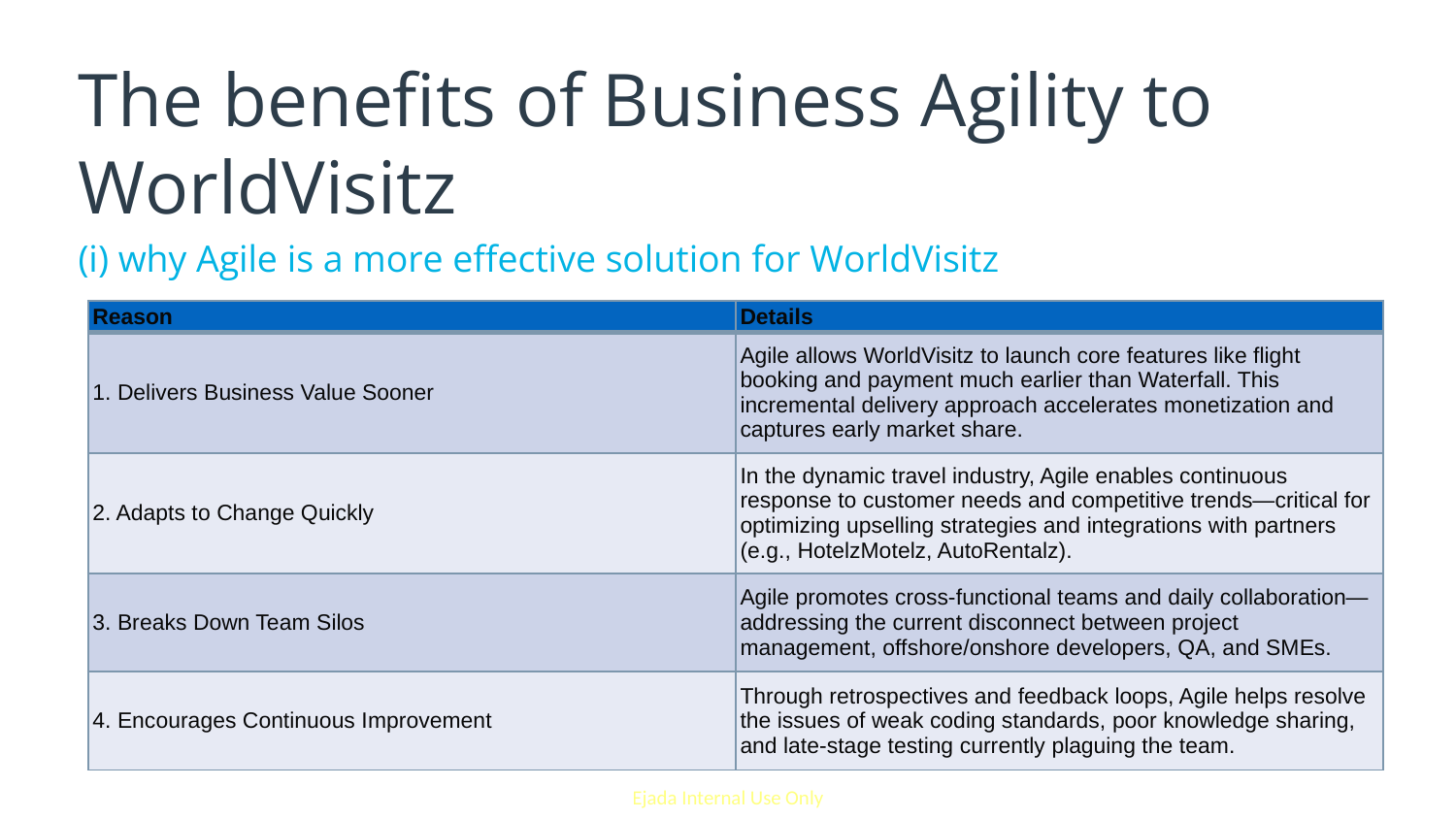

# The benefits of Business Agility to WorldVisitz
(i) why Agile is a more effective solution for WorldVisitz
| Reason | Details |
| --- | --- |
| 1. Delivers Business Value Sooner | Agile allows WorldVisitz to launch core features like flight booking and payment much earlier than Waterfall. This incremental delivery approach accelerates monetization and captures early market share. |
| 2. Adapts to Change Quickly | In the dynamic travel industry, Agile enables continuous response to customer needs and competitive trends—critical for optimizing upselling strategies and integrations with partners (e.g., HotelzMotelz, AutoRentalz). |
| 3. Breaks Down Team Silos | Agile promotes cross-functional teams and daily collaboration—addressing the current disconnect between project management, offshore/onshore developers, QA, and SMEs. |
| 4. Encourages Continuous Improvement | Through retrospectives and feedback loops, Agile helps resolve the issues of weak coding standards, poor knowledge sharing, and late-stage testing currently plaguing the team. |